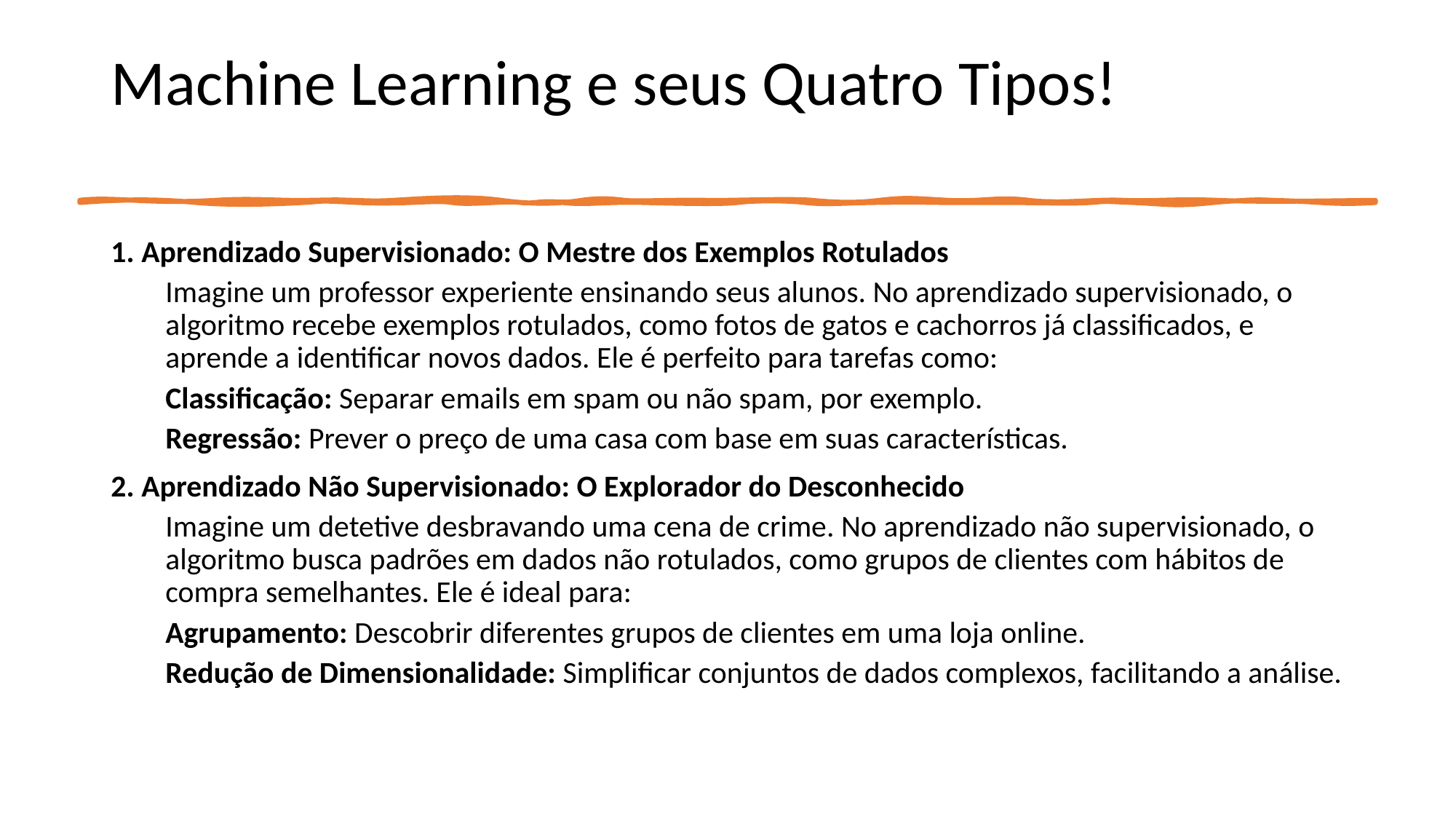

# Machine Learning e seus Quatro Tipos!

1. Aprendizado Supervisionado: O Mestre dos Exemplos Rotulados
Imagine um professor experiente ensinando seus alunos. No aprendizado supervisionado, o algoritmo recebe exemplos rotulados, como fotos de gatos e cachorros já classificados, e aprende a identificar novos dados. Ele é perfeito para tarefas como:
Classificação: Separar emails em spam ou não spam, por exemplo.
Regressão: Prever o preço de uma casa com base em suas características.
2. Aprendizado Não Supervisionado: O Explorador do Desconhecido
Imagine um detetive desbravando uma cena de crime. No aprendizado não supervisionado, o algoritmo busca padrões em dados não rotulados, como grupos de clientes com hábitos de compra semelhantes. Ele é ideal para:
Agrupamento: Descobrir diferentes grupos de clientes em uma loja online.
Redução de Dimensionalidade: Simplificar conjuntos de dados complexos, facilitando a análise.